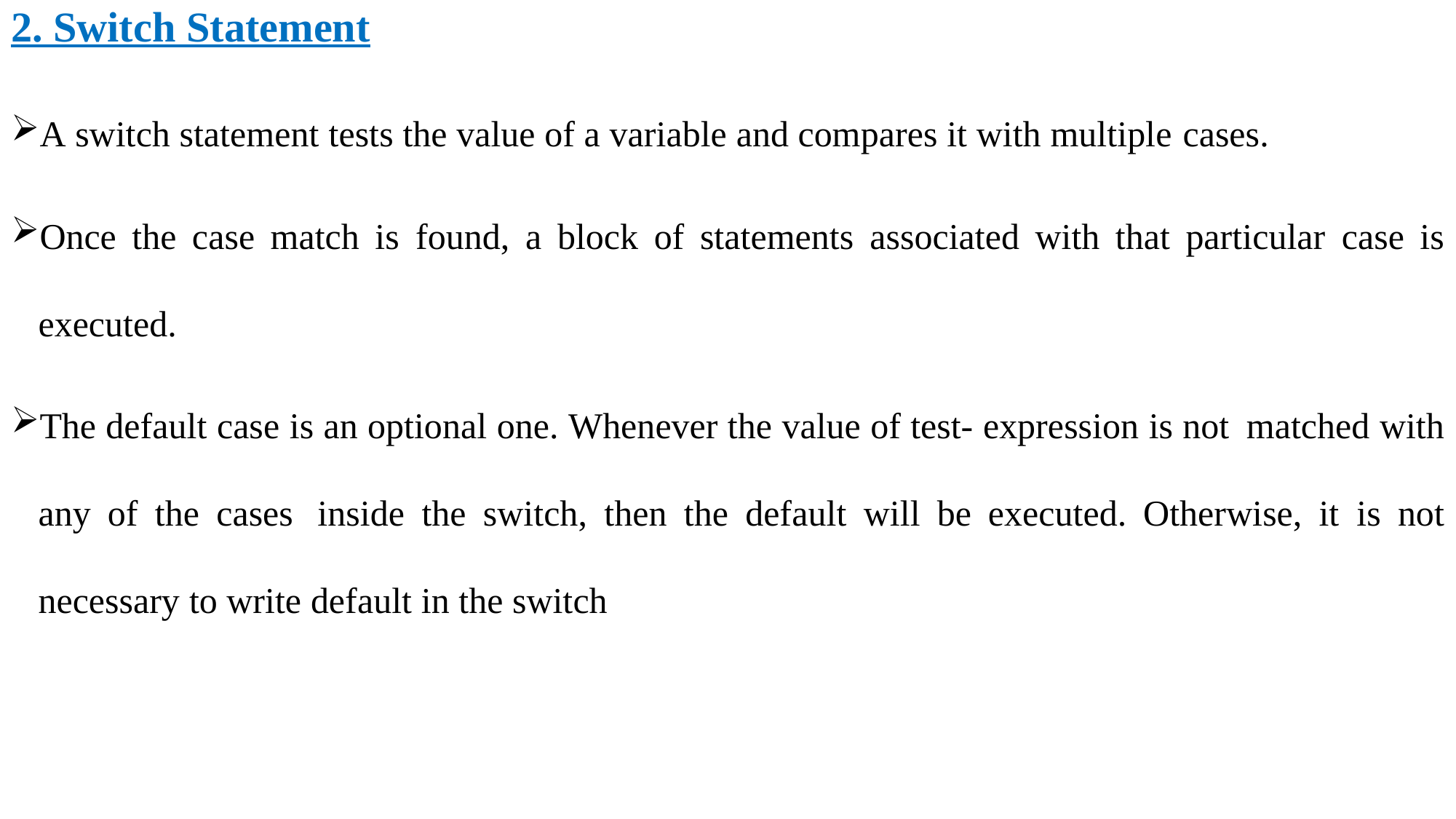

2. Switch Statement
A switch statement tests the value of a variable and compares it with multiple  cases.
Once the case match is found, a block of statements associated with that particular case is executed.
The default case is an optional one. Whenever the value of test- expression is not matched with any of the cases inside the switch, then the default will be executed. Otherwise, it is not necessary to write default in the switch